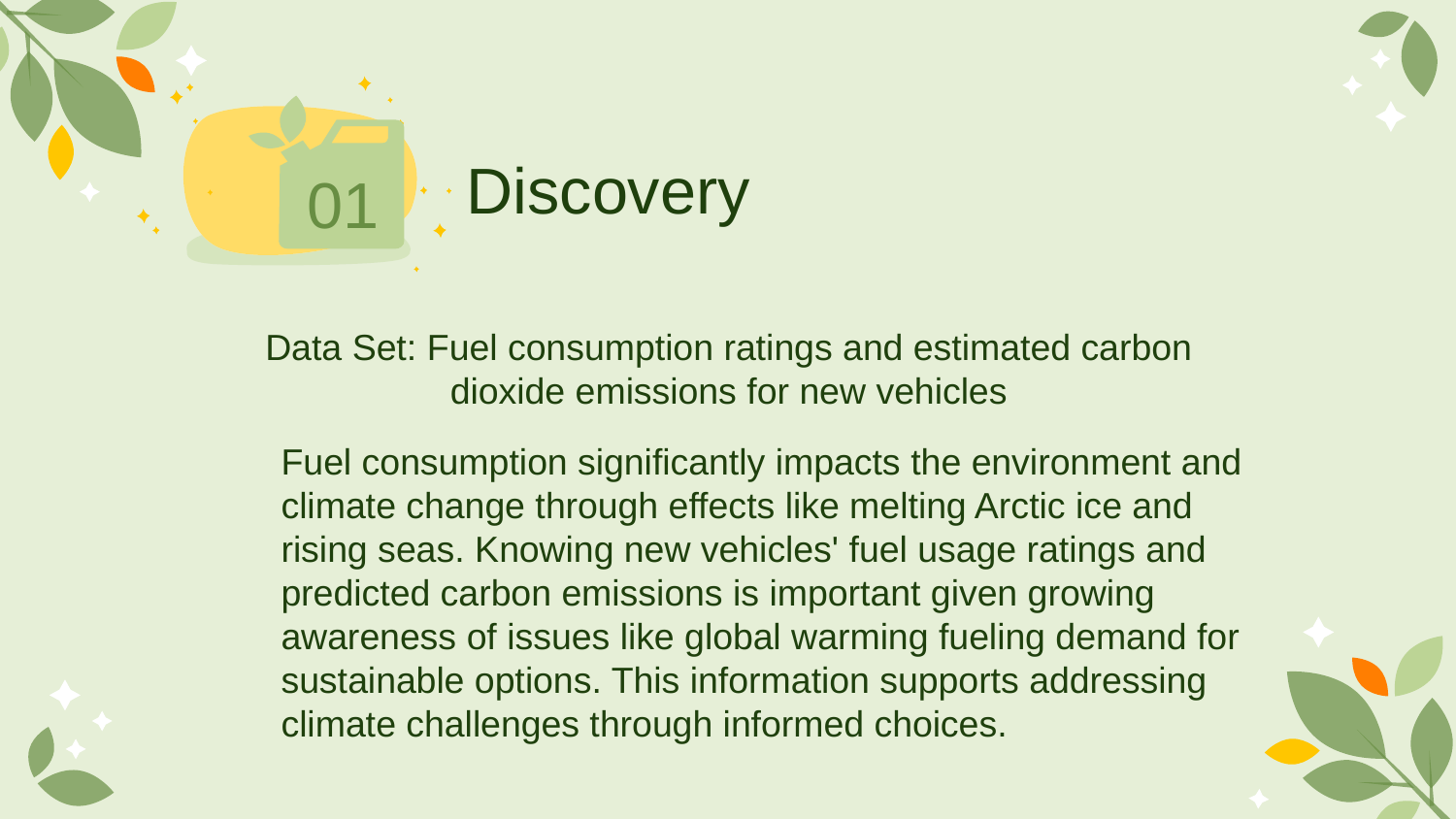

# Discovery
01
Data Set: Fuel consumption ratings and estimated carbon dioxide emissions for new vehicles
Fuel consumption significantly impacts the environment and climate change through effects like melting Arctic ice and rising seas. Knowing new vehicles' fuel usage ratings and predicted carbon emissions is important given growing awareness of issues like global warming fueling demand for sustainable options. This information supports addressing climate challenges through informed choices.